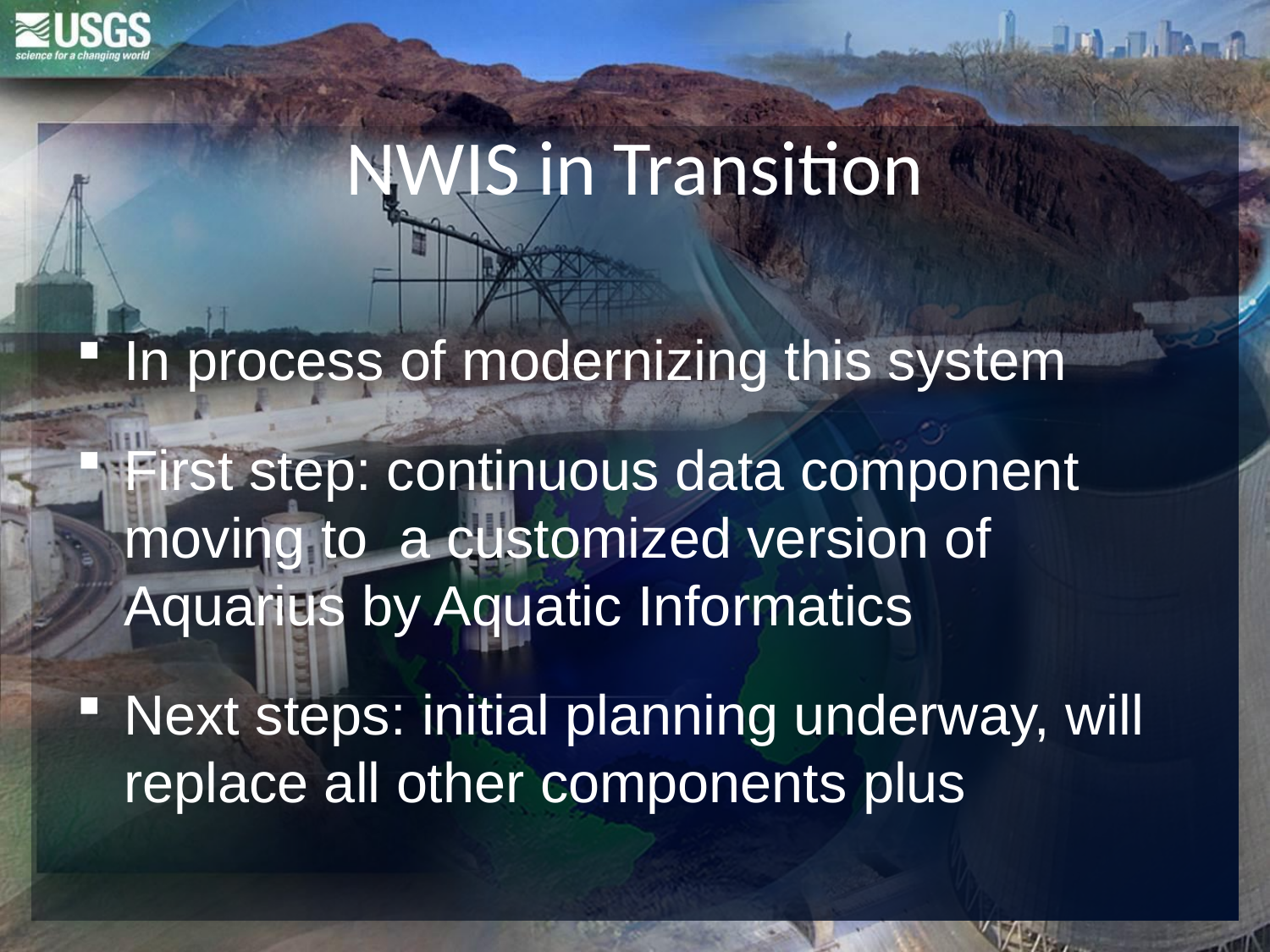

# NWIS in Transition
In process of modernizing this system
First step: continuous data component moving to  a customized version of Aquarius by Aquatic Informatics
Next steps: initial planning underway, will replace all other components plus